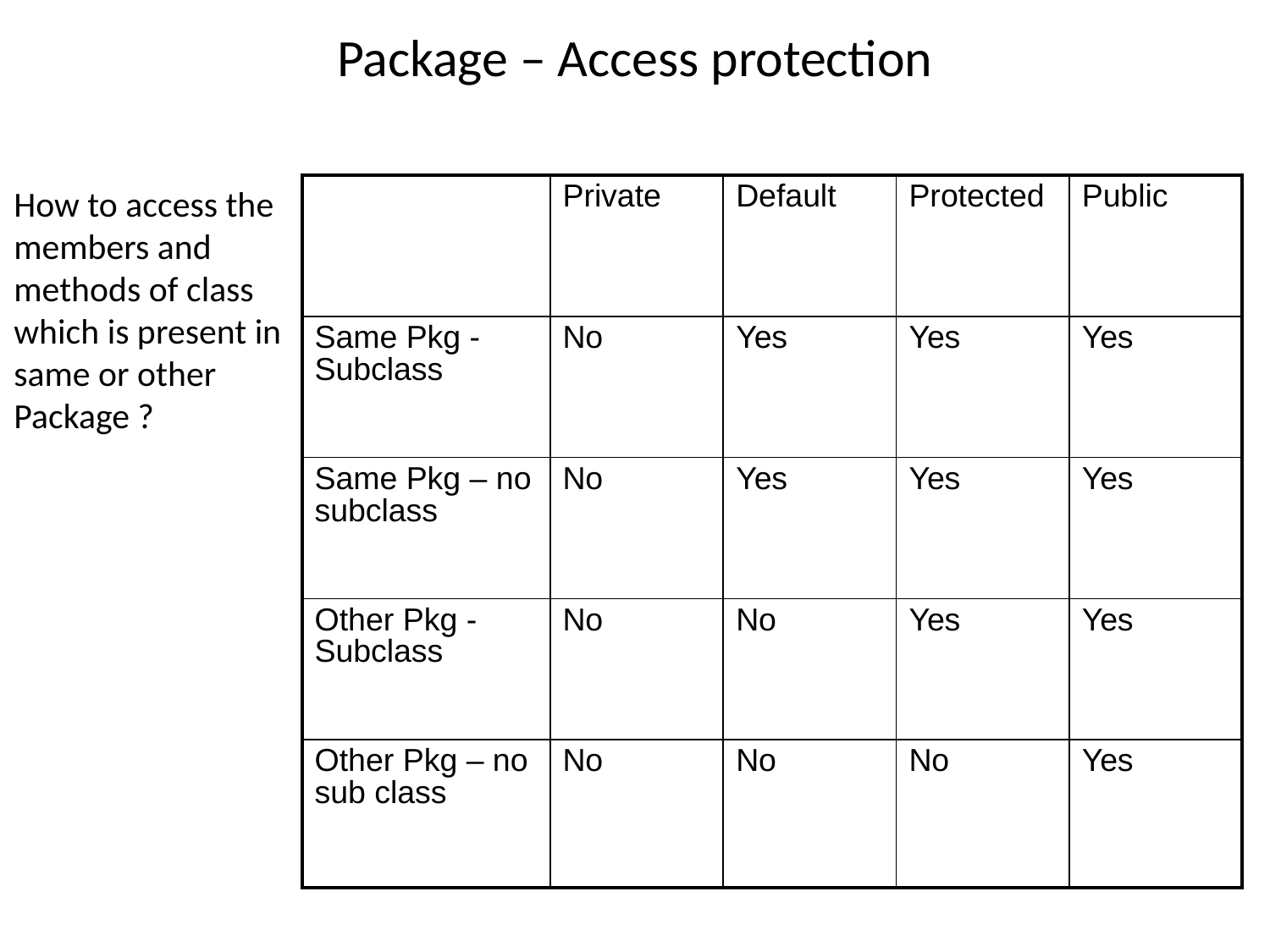

# Package – Access protection
How to access the members and methods of class which is present in same or other Package ?

|  | Private | Default | Protected | Public |
| --- | --- | --- | --- | --- |
| Same Pkg - Subclass | No | Yes | Yes | Yes |
| Same Pkg – no subclass | No | Yes | Yes | Yes |
| Other Pkg - Subclass | No | No | Yes | Yes |
| Other Pkg – no sub class | No | No | No | Yes |